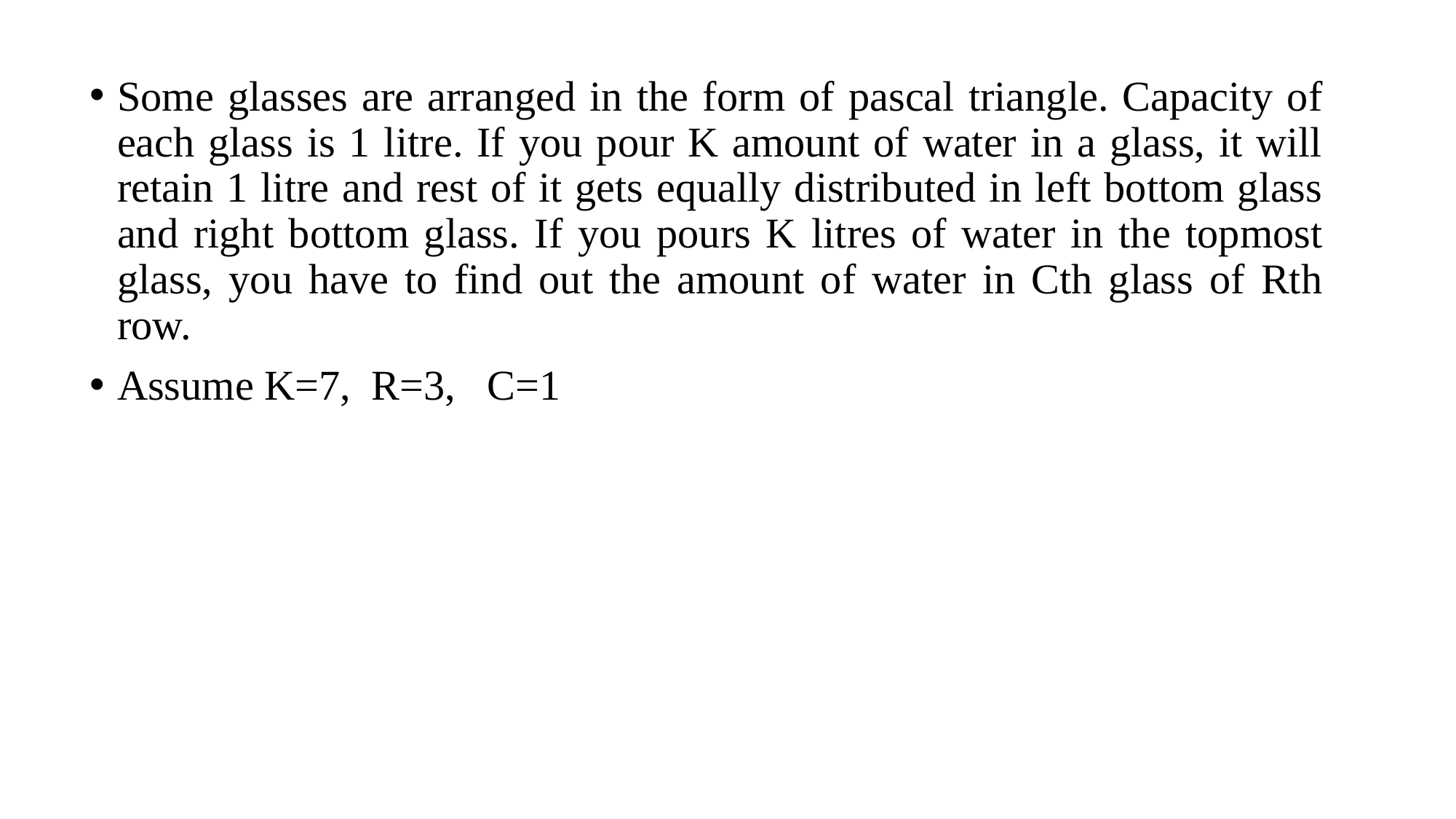

Some glasses are arranged in the form of pascal triangle. Capacity of each glass is 1 litre. If you pour K amount of water in a glass, it will retain 1 litre and rest of it gets equally distributed in left bottom glass and right bottom glass. If you pours K litres of water in the topmost glass, you have to find out the amount of water in Cth glass of Rth row.
Assume K=7,  R=3,   C=1